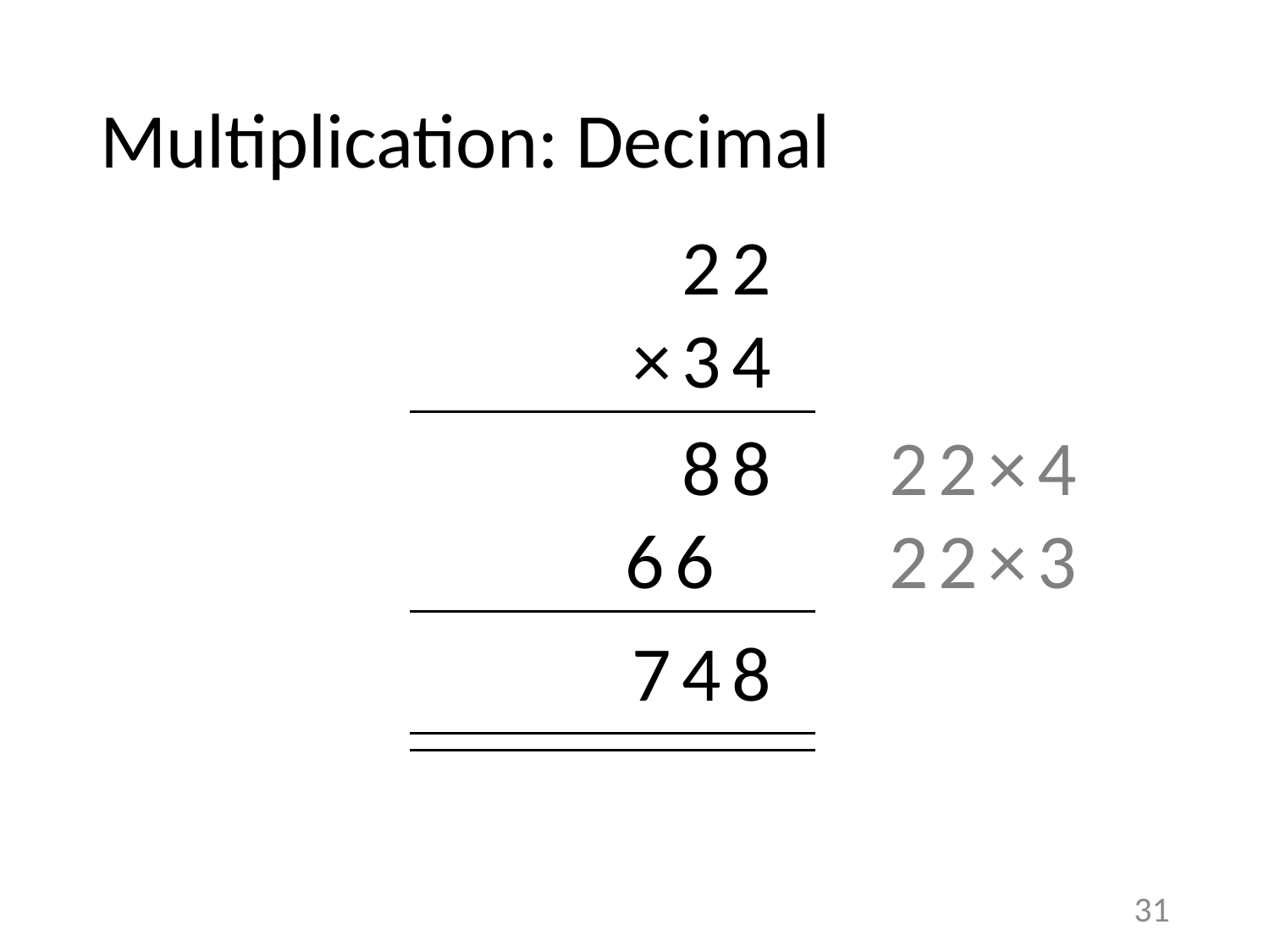

# Multiplication: Decimal
22
×34
88
66
22×4
22×3
748
31